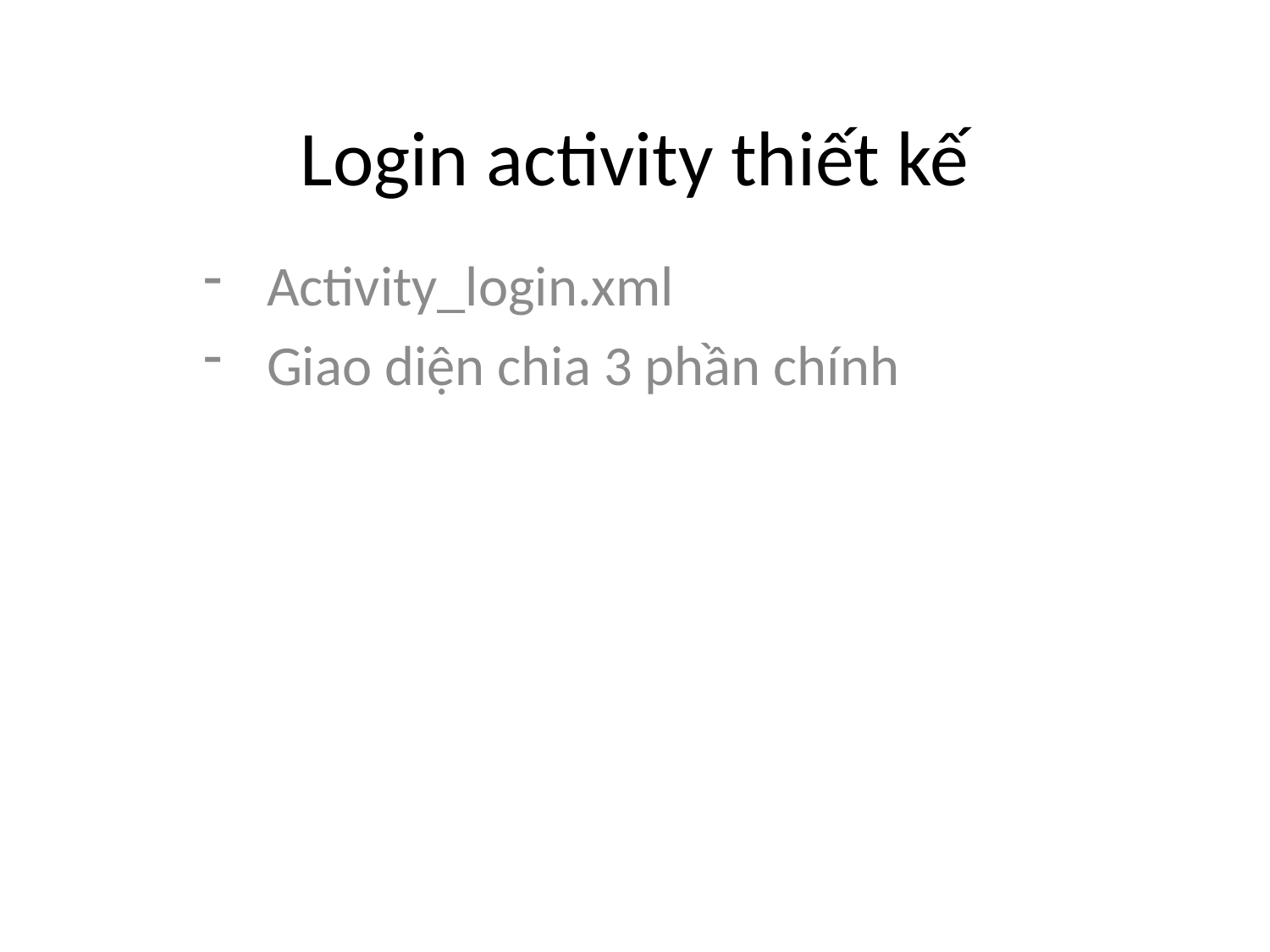

# Login activity thiết kế
Activity_login.xml
Giao diện chia 3 phần chính